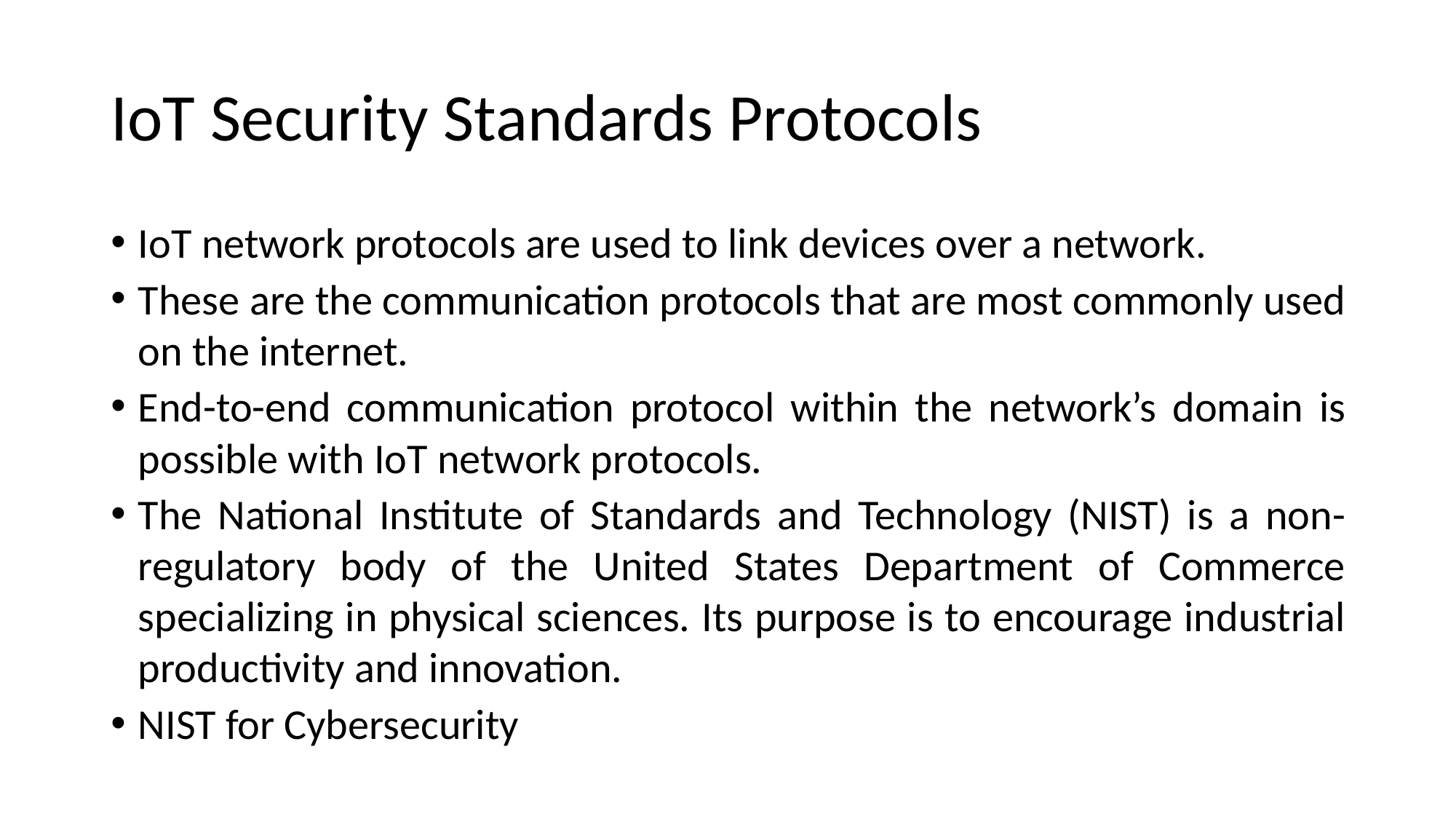

# IoT Security Standards Protocols
IoT network protocols are used to link devices over a network.
These are the communication protocols that are most commonly used on the internet.
End-to-end communication protocol within the network’s domain is possible with IoT network protocols.
The National Institute of Standards and Technology (NIST) is a non-regulatory body of the United States Department of Commerce specializing in physical sciences. Its purpose is to encourage industrial productivity and innovation.
NIST for Cybersecurity